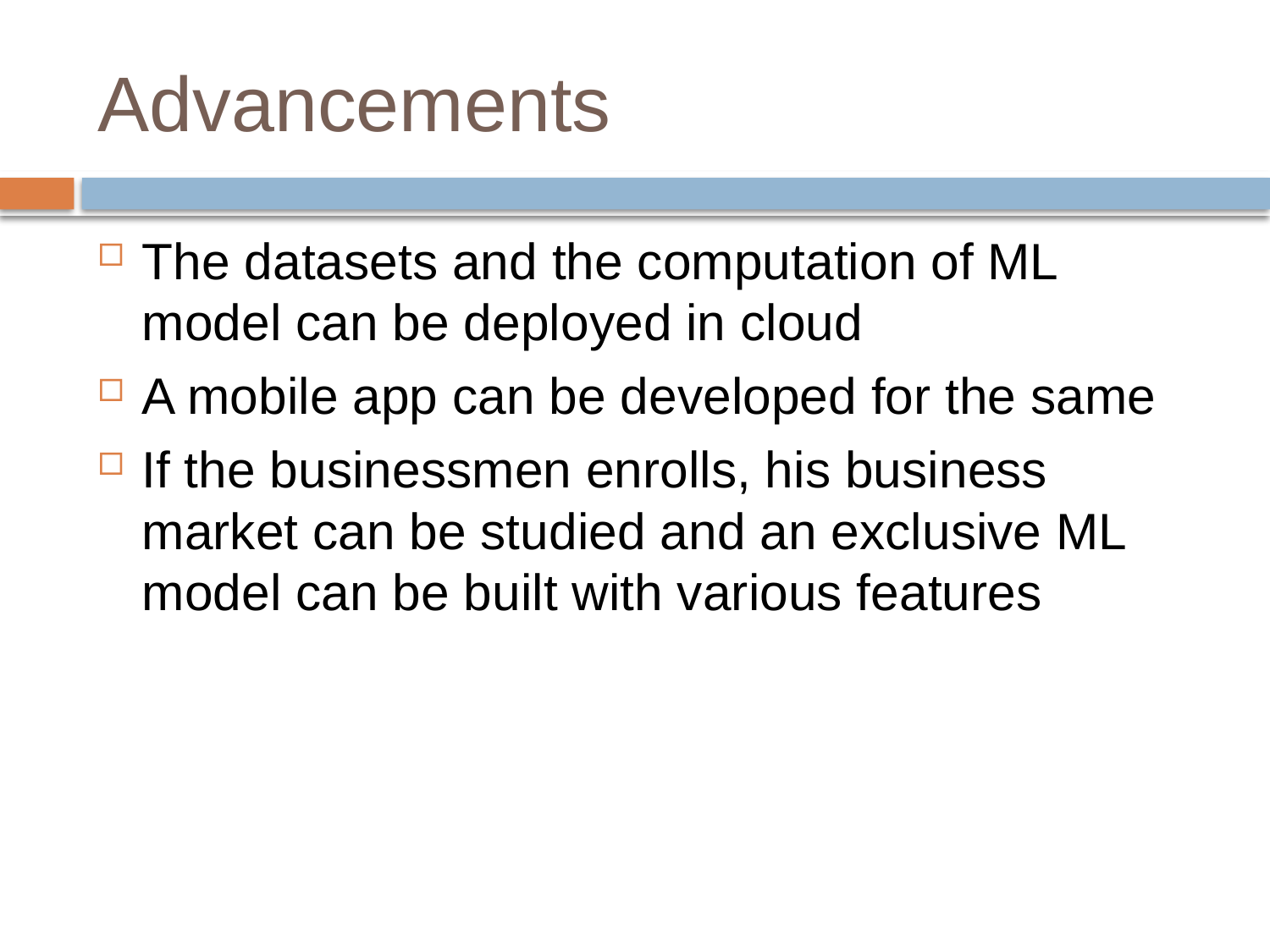

# Advancements
The datasets and the computation of ML model can be deployed in cloud
A mobile app can be developed for the same
If the businessmen enrolls, his business market can be studied and an exclusive ML model can be built with various features